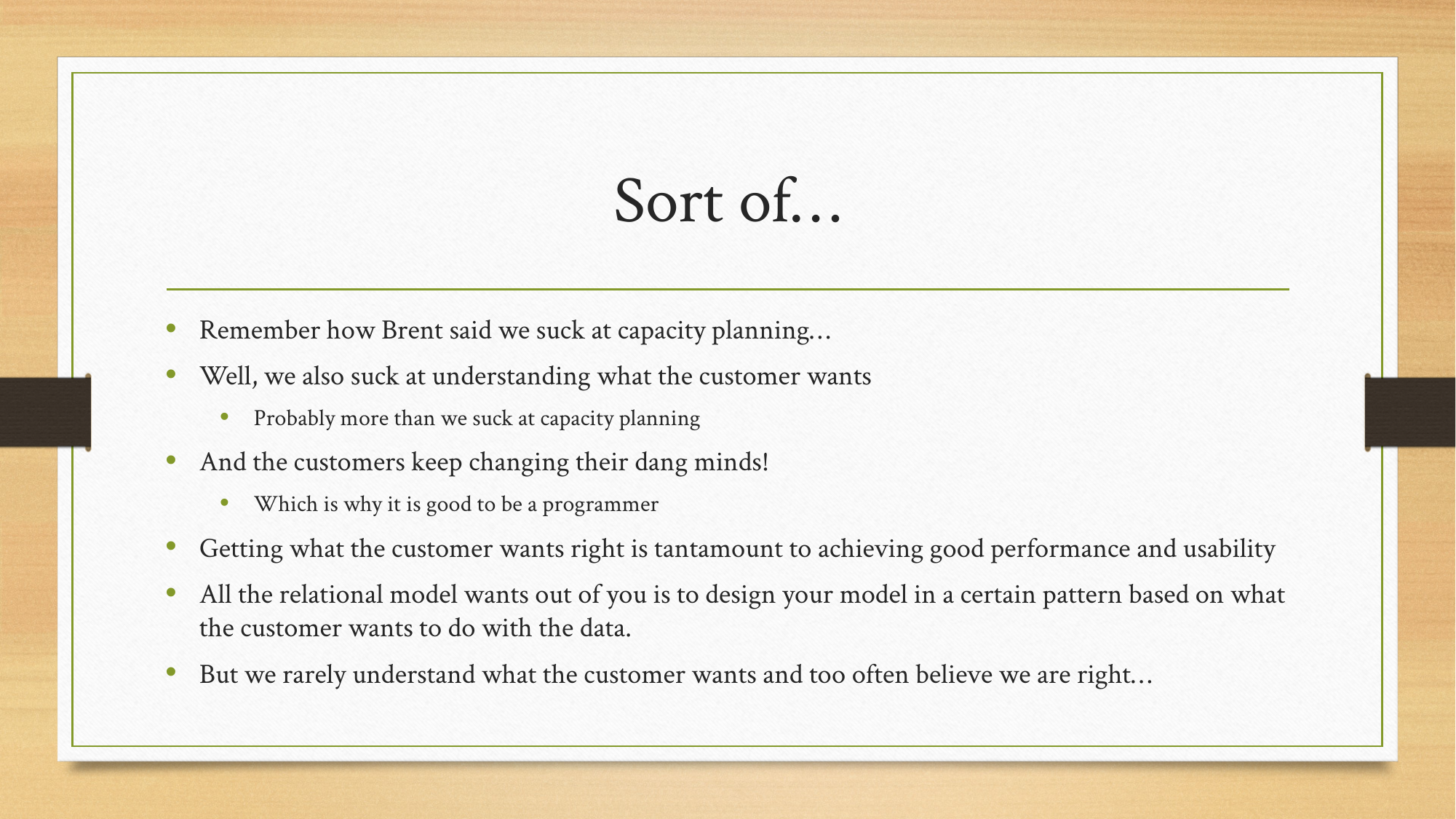

# Sort of…
Remember how Brent said we suck at capacity planning…
Well, we also suck at understanding what the customer wants
Probably more than we suck at capacity planning
And the customers keep changing their dang minds!
Which is why it is good to be a programmer
Getting what the customer wants right is tantamount to achieving good performance and usability
All the relational model wants out of you is to design your model in a certain pattern based on what the customer wants to do with the data.
But we rarely understand what the customer wants and too often believe we are right…